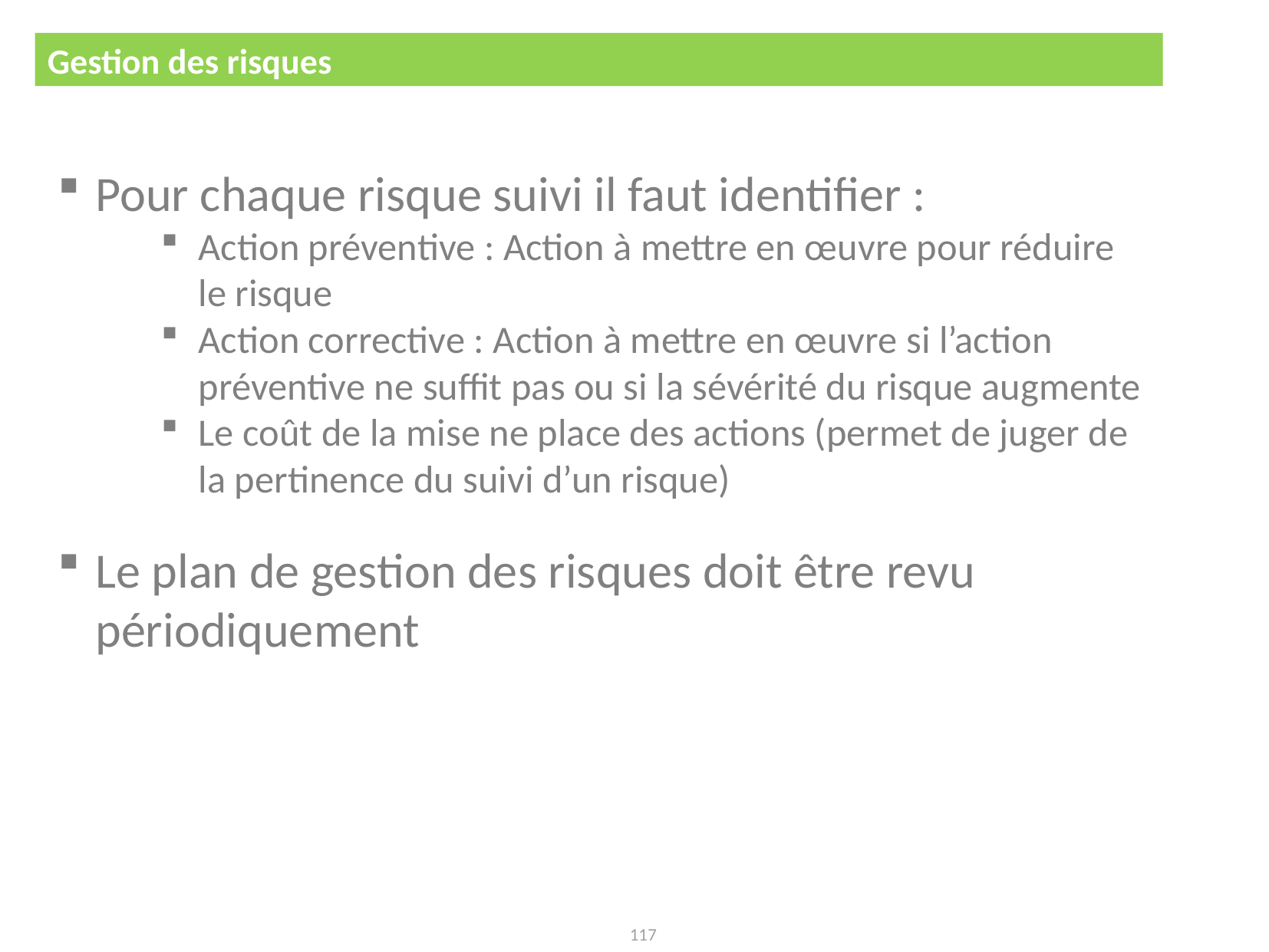

Gestion des risques

Plan et Stratégie de développement
Pour chaque risque suivi il faut identifier :
Action préventive : Action à mettre en œuvre pour réduire le risque
Action corrective : Action à mettre en œuvre si l’action préventive ne suffit pas ou si la sévérité du risque augmente
Le coût de la mise ne place des actions (permet de juger de la pertinence du suivi d’un risque)

Le plan de gestion des risques doit être revu périodiquement

117